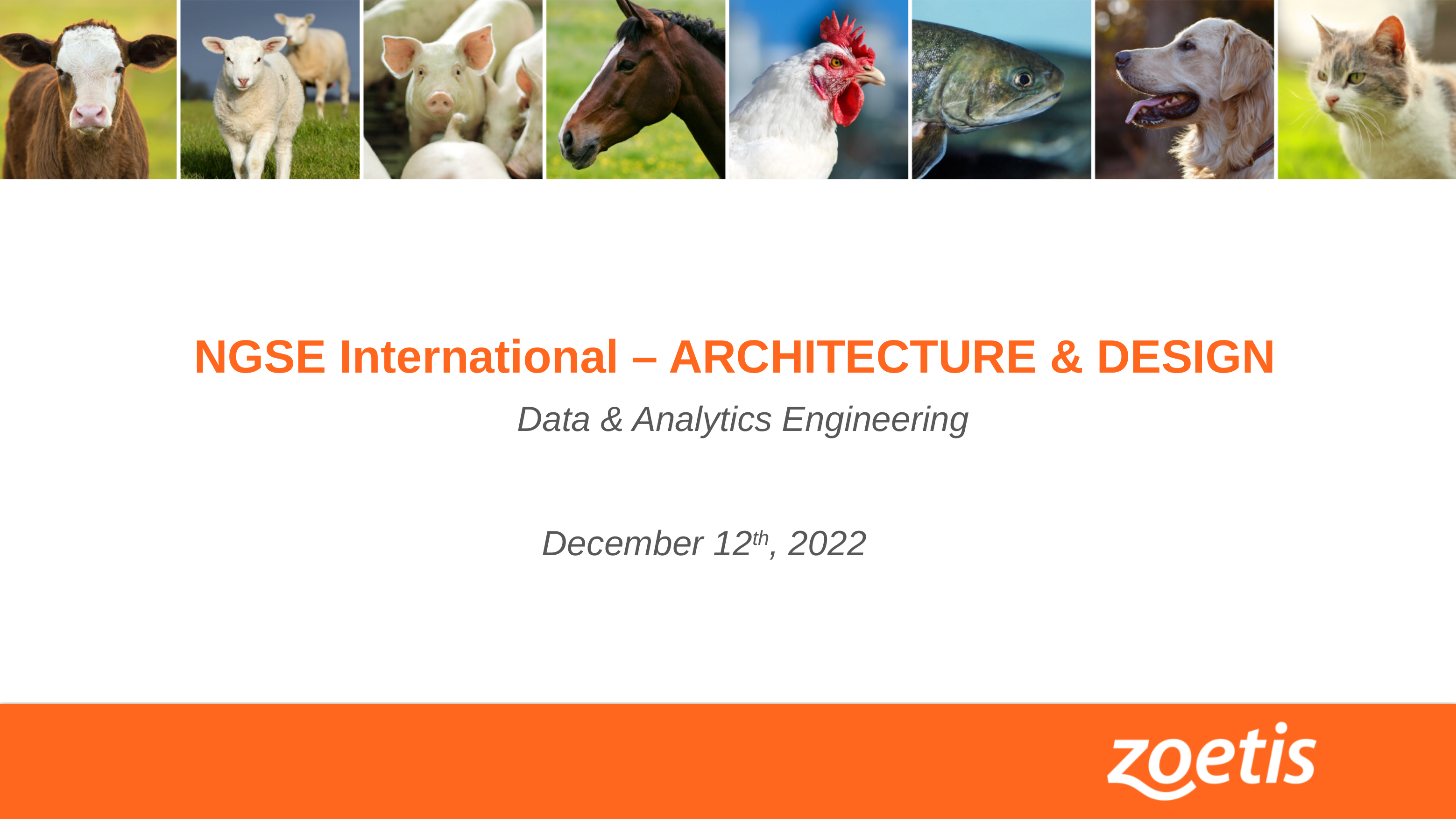

NGSE International – ARCHITECTURE & DESIGN
Data & Analytics Engineering
December 12th, 2022